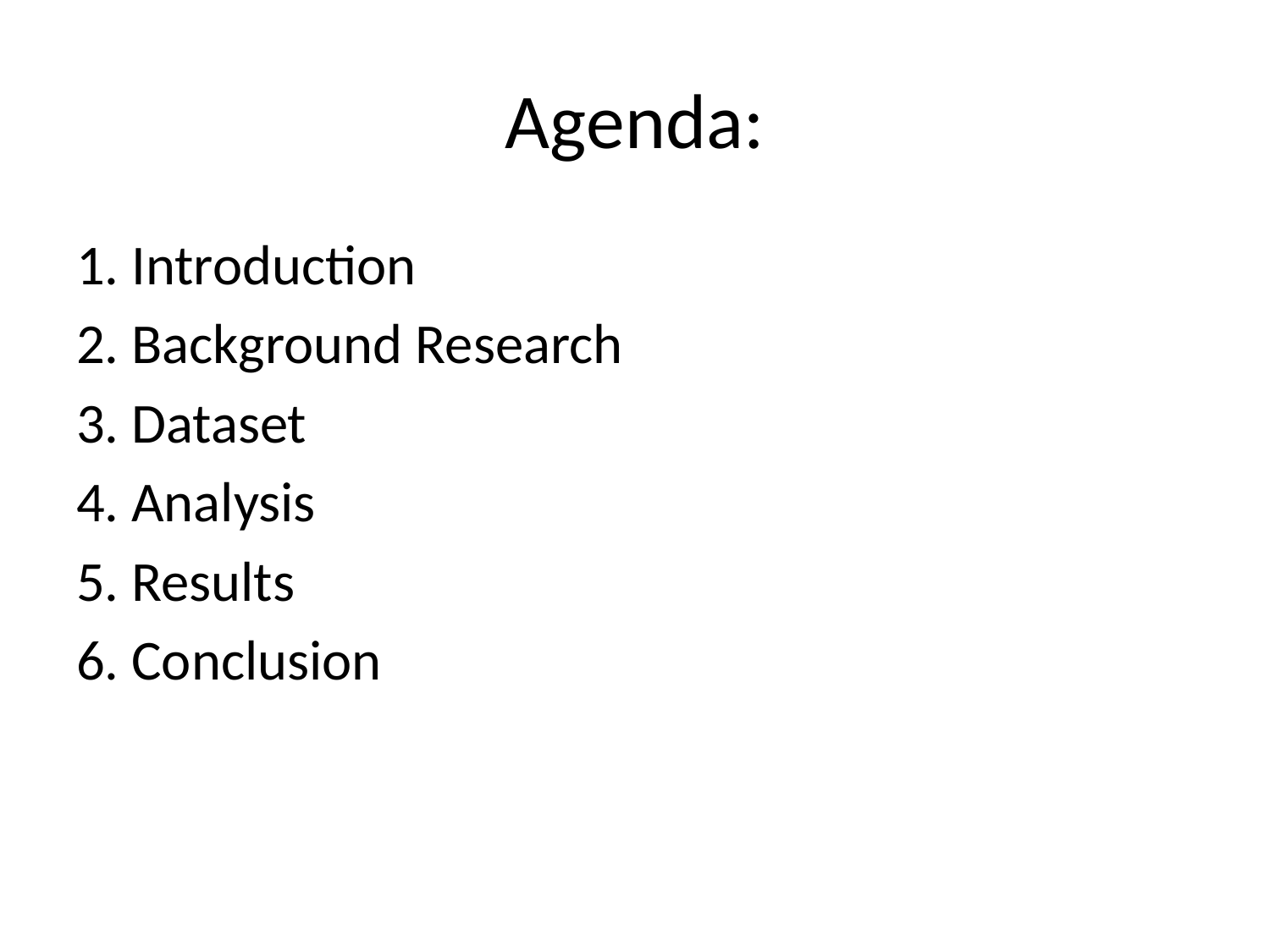

# Agenda:
1. Introduction
2. Background Research
3. Dataset
4. Analysis
5. Results
6. Conclusion